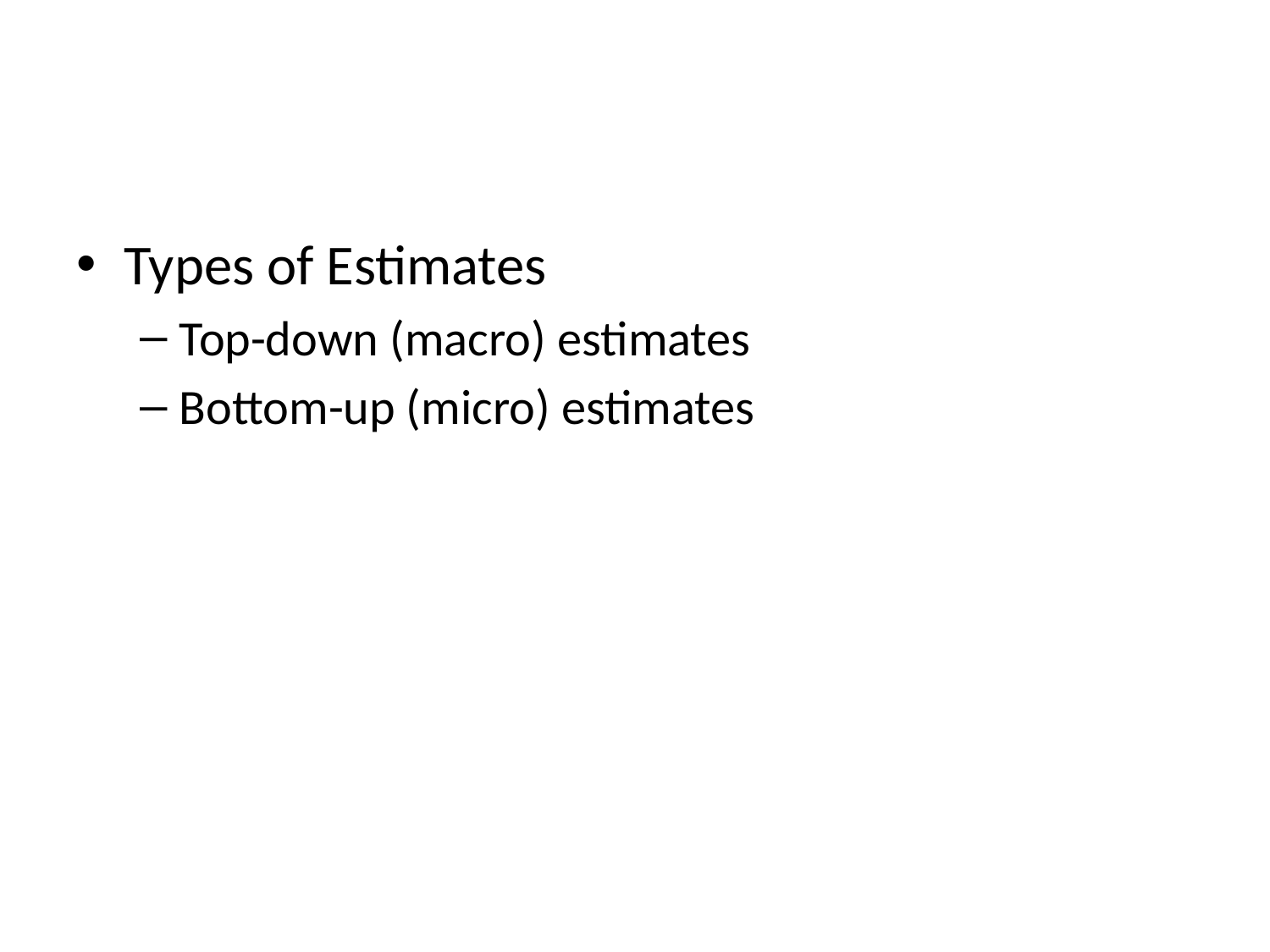

#
Types of Estimates
Top-down (macro) estimates
Bottom-up (micro) estimates